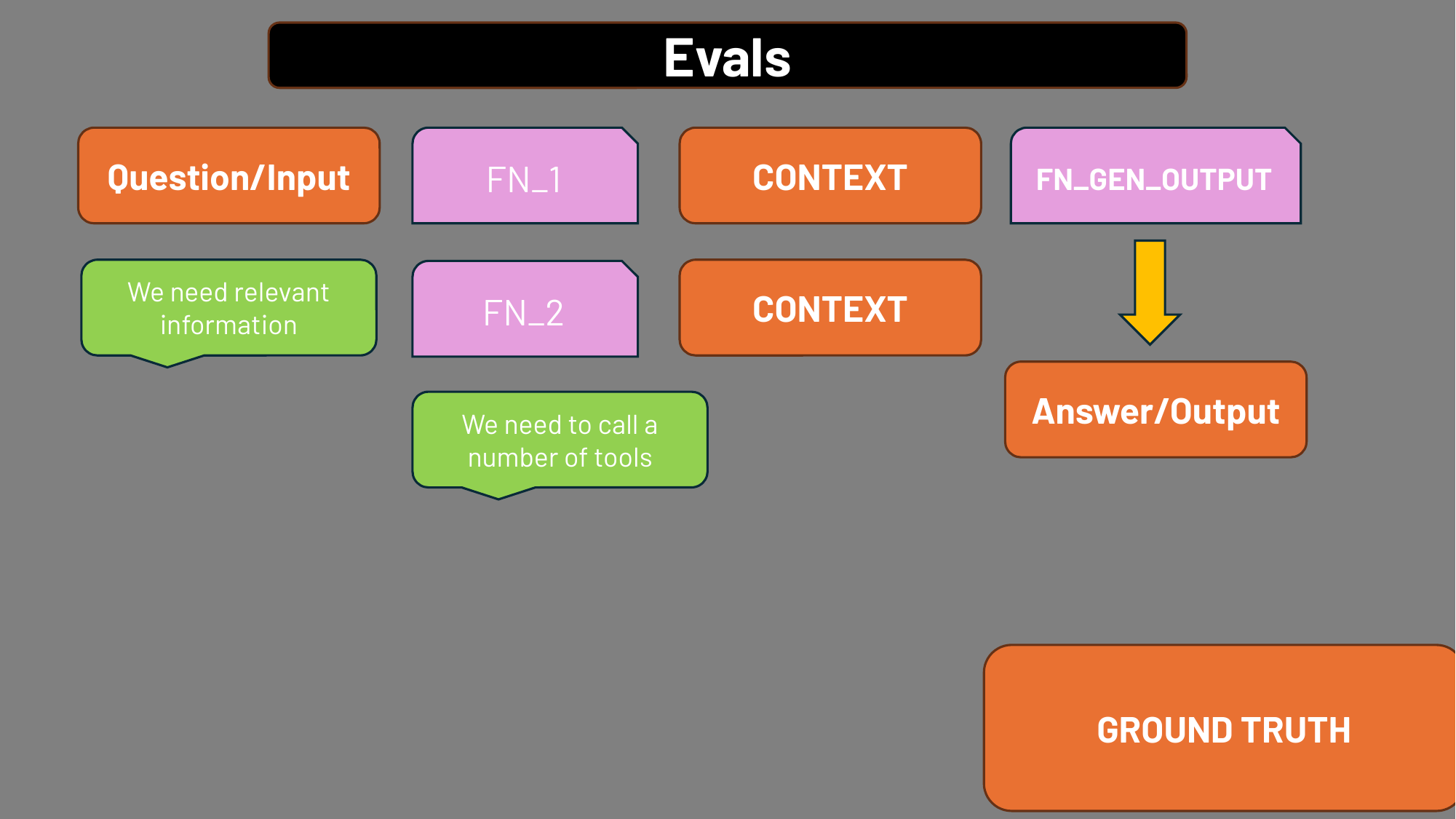

Evals
Question/Input
CONTEXT
FN_GEN_OUTPUT
FN_1

We need relevant information

CONTEXT
FN_2
Answer/Output

We need to call a number of tools

GROUND TRUTH